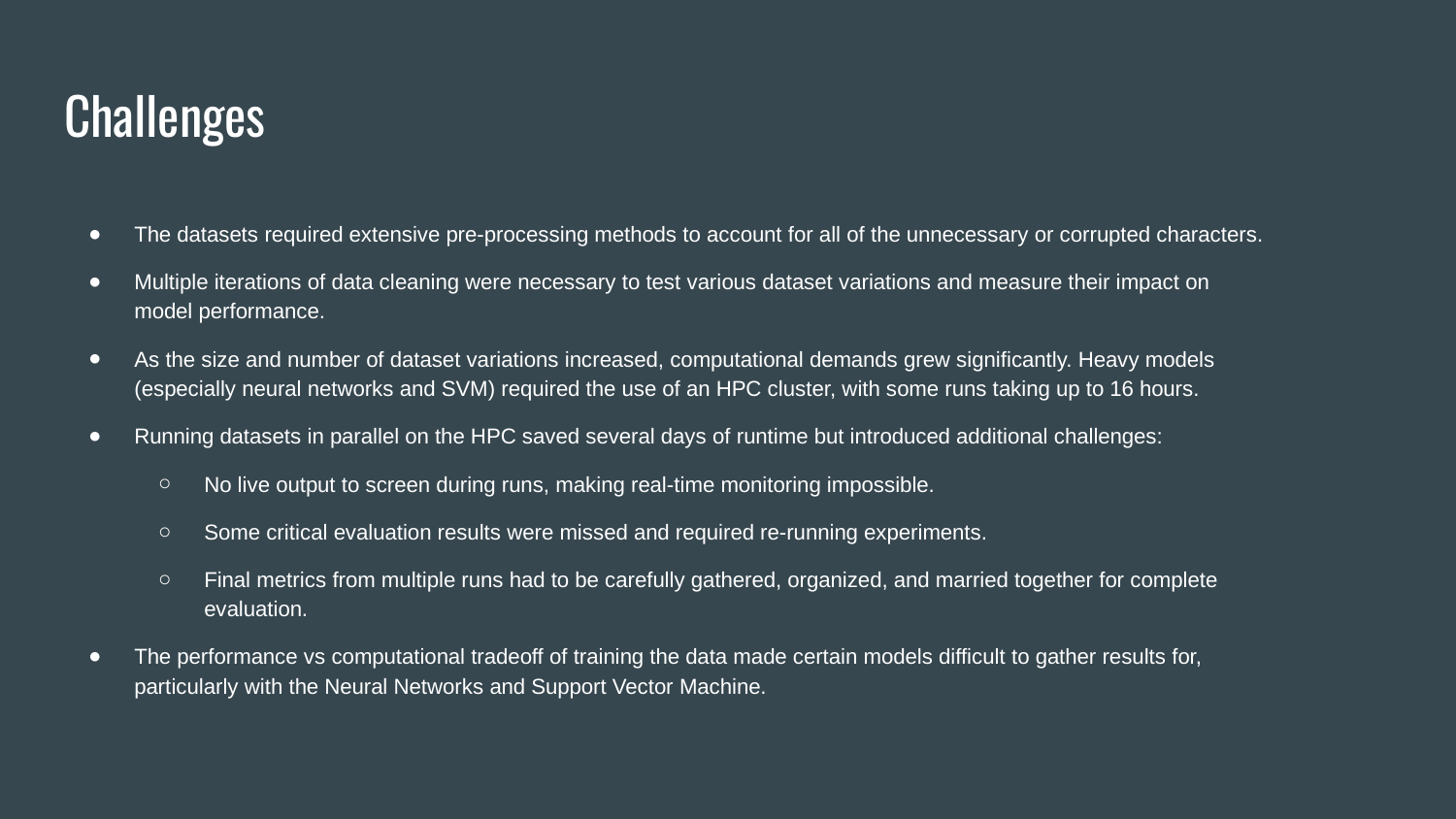

# Challenges
The datasets required extensive pre-processing methods to account for all of the unnecessary or corrupted characters.
Multiple iterations of data cleaning were necessary to test various dataset variations and measure their impact on model performance.
As the size and number of dataset variations increased, computational demands grew significantly. Heavy models (especially neural networks and SVM) required the use of an HPC cluster, with some runs taking up to 16 hours.
Running datasets in parallel on the HPC saved several days of runtime but introduced additional challenges:
No live output to screen during runs, making real-time monitoring impossible.
Some critical evaluation results were missed and required re-running experiments.
Final metrics from multiple runs had to be carefully gathered, organized, and married together for complete evaluation.
The performance vs computational tradeoff of training the data made certain models difficult to gather results for, particularly with the Neural Networks and Support Vector Machine.